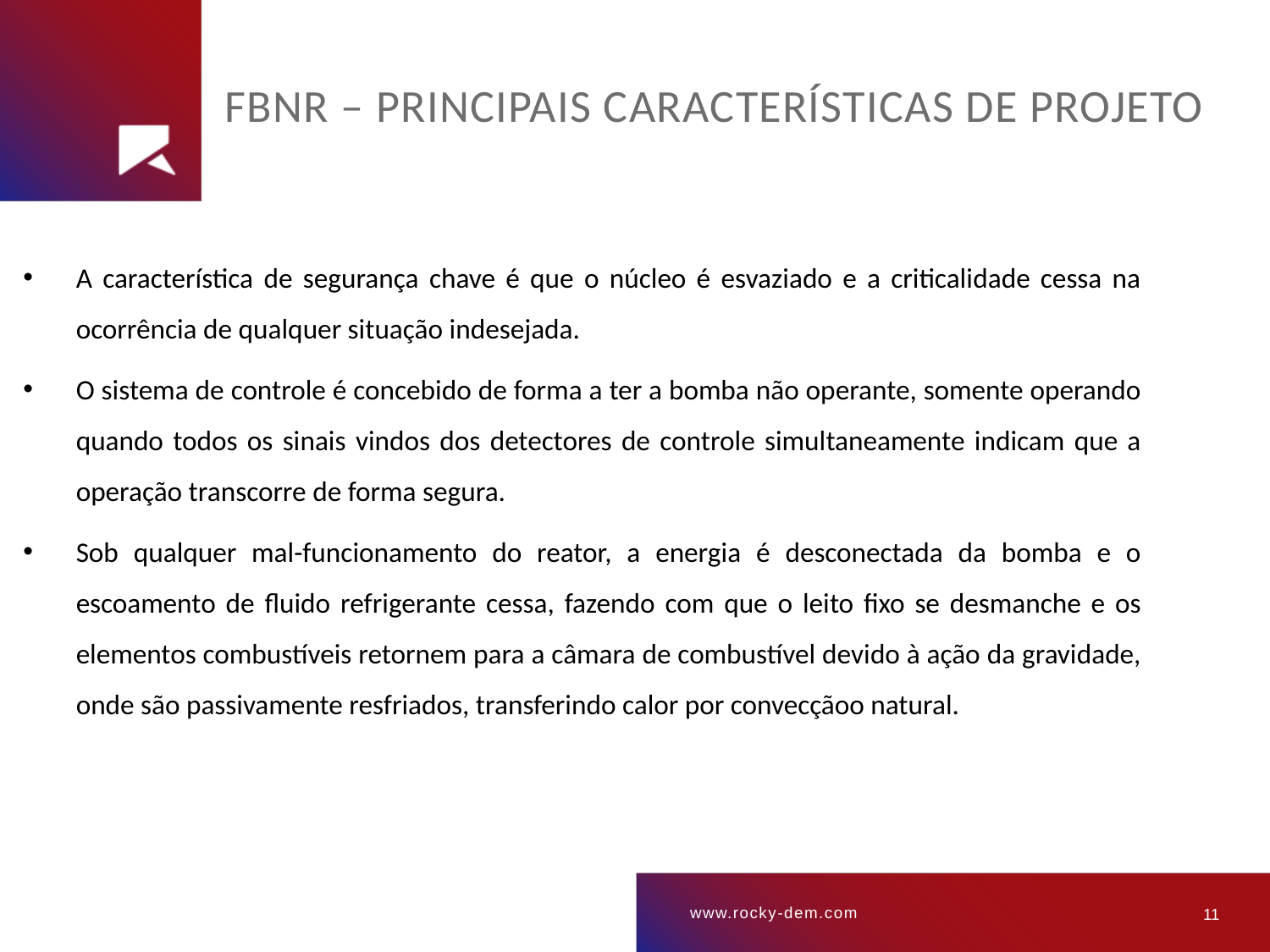

# FBNR – Principais características de projeto
A característica de segurança chave é que o núcleo é esvaziado e a criticalidade cessa na ocorrência de qualquer situação indesejada.
O sistema de controle é concebido de forma a ter a bomba não operante, somente operando quando todos os sinais vindos dos detectores de controle simultaneamente indicam que a operação transcorre de forma segura.
Sob qualquer mal-funcionamento do reator, a energia é desconectada da bomba e o escoamento de fluido refrigerante cessa, fazendo com que o leito fixo se desmanche e os elementos combustíveis retornem para a câmara de combustível devido à ação da gravidade, onde são passivamente resfriados, transferindo calor por convecçãoo natural.